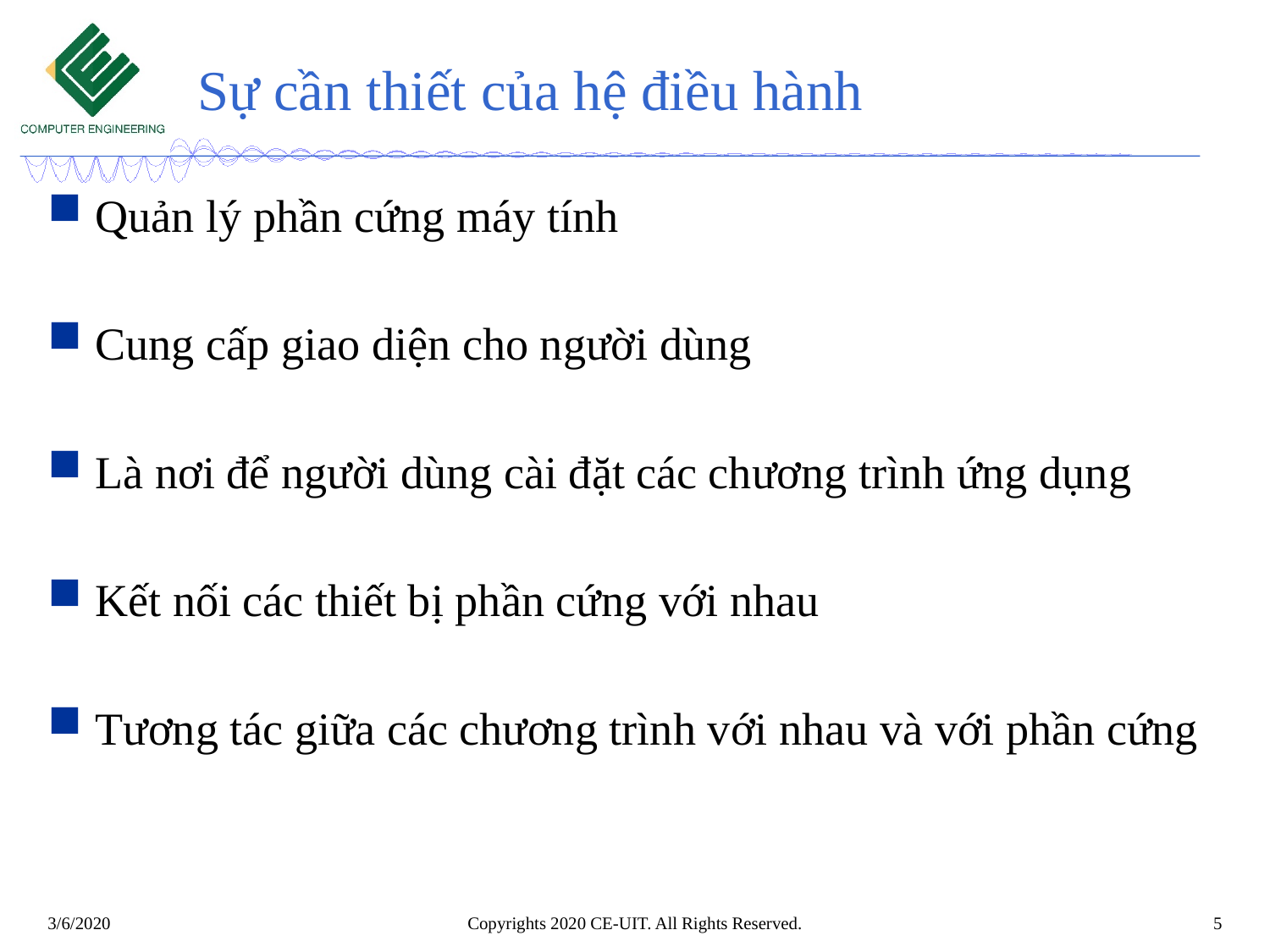

# Sự cần thiết của hệ điều hành
Quản lý phần cứng máy tính

Cung cấp giao diện cho người dùng

Là nơi để người dùng cài đặt các chương trình ứng dụng

Kết nối các thiết bị phần cứng với nhau

Tương tác giữa các chương trình với nhau và với phần cứng

Copyrights 2020 CE-UIT. All Rights Reserved.
5
3/6/2020